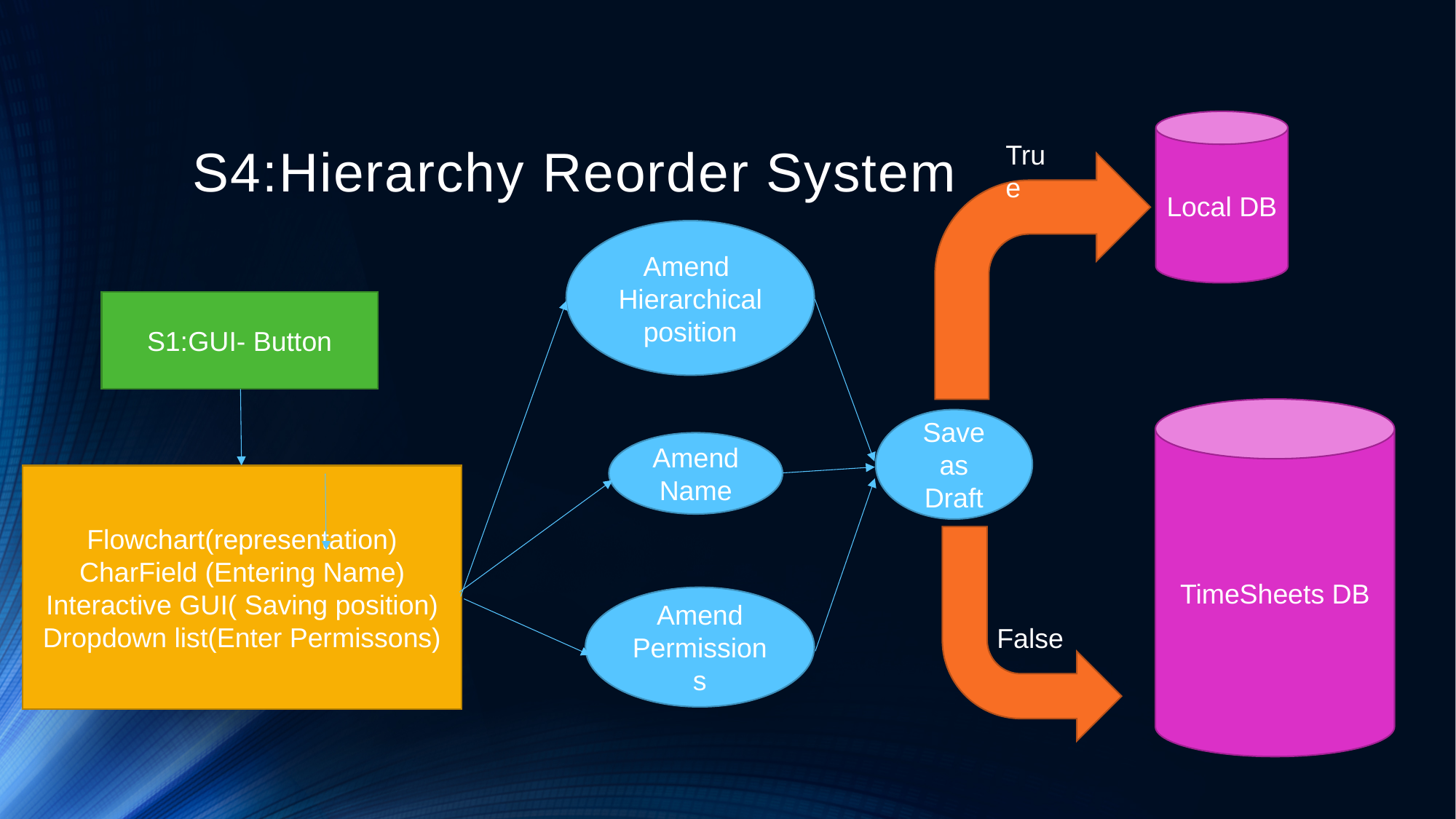

# S4:Hierarchy Reorder System
Local DB
True

TimeSheets DB
Save as Draft

False
Amend
Hierarchical position
S1:GUI- Button
AmendName
Flowchart(representation)
CharField (Entering Name)
Interactive GUI( Saving position)
Dropdown list(Enter Permissons)
Amend
Permissions